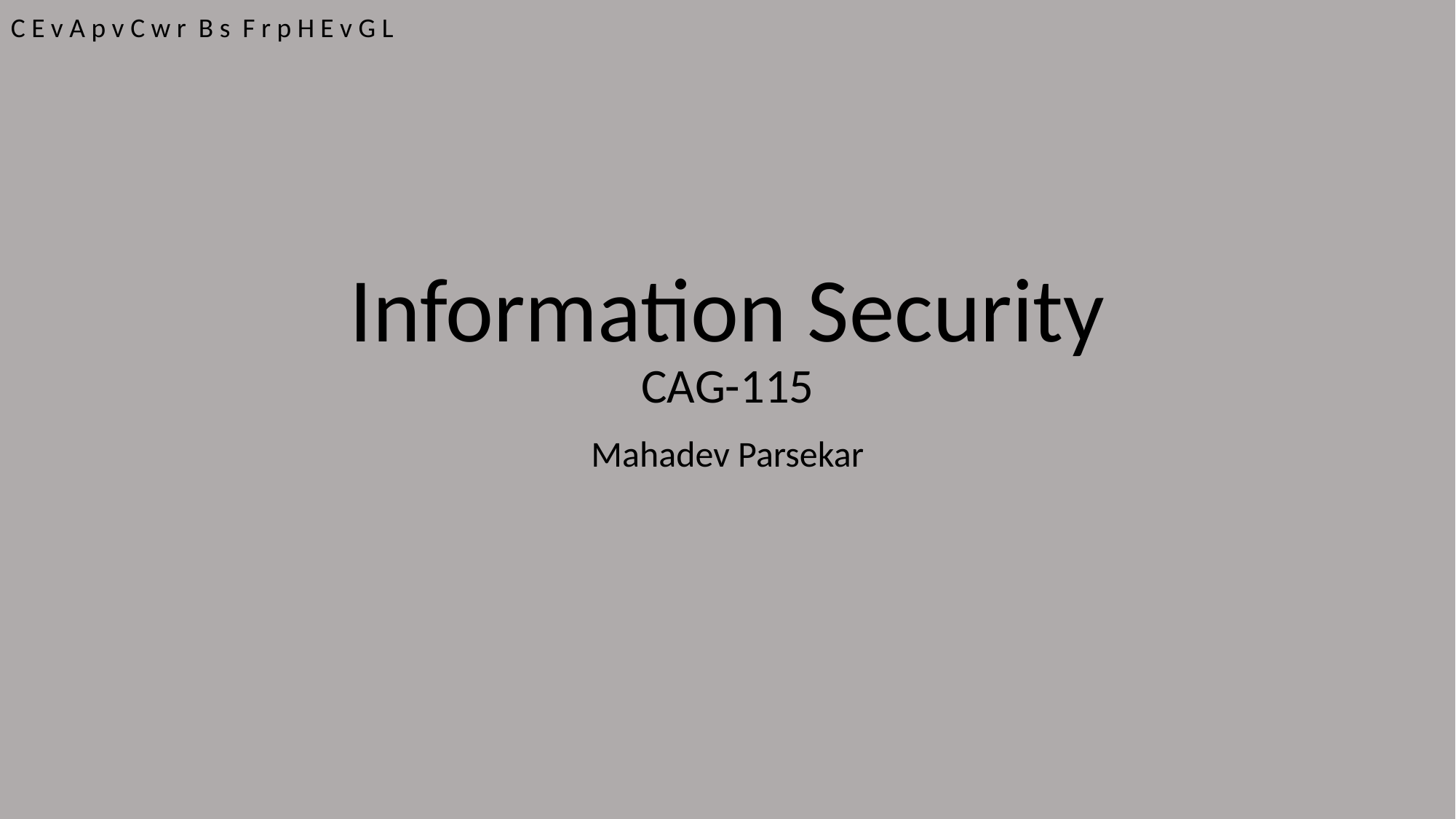

C E v A p v C w r  B s  F r p H E v G L

# Information Security CAG-115
Mahadev Parsekar